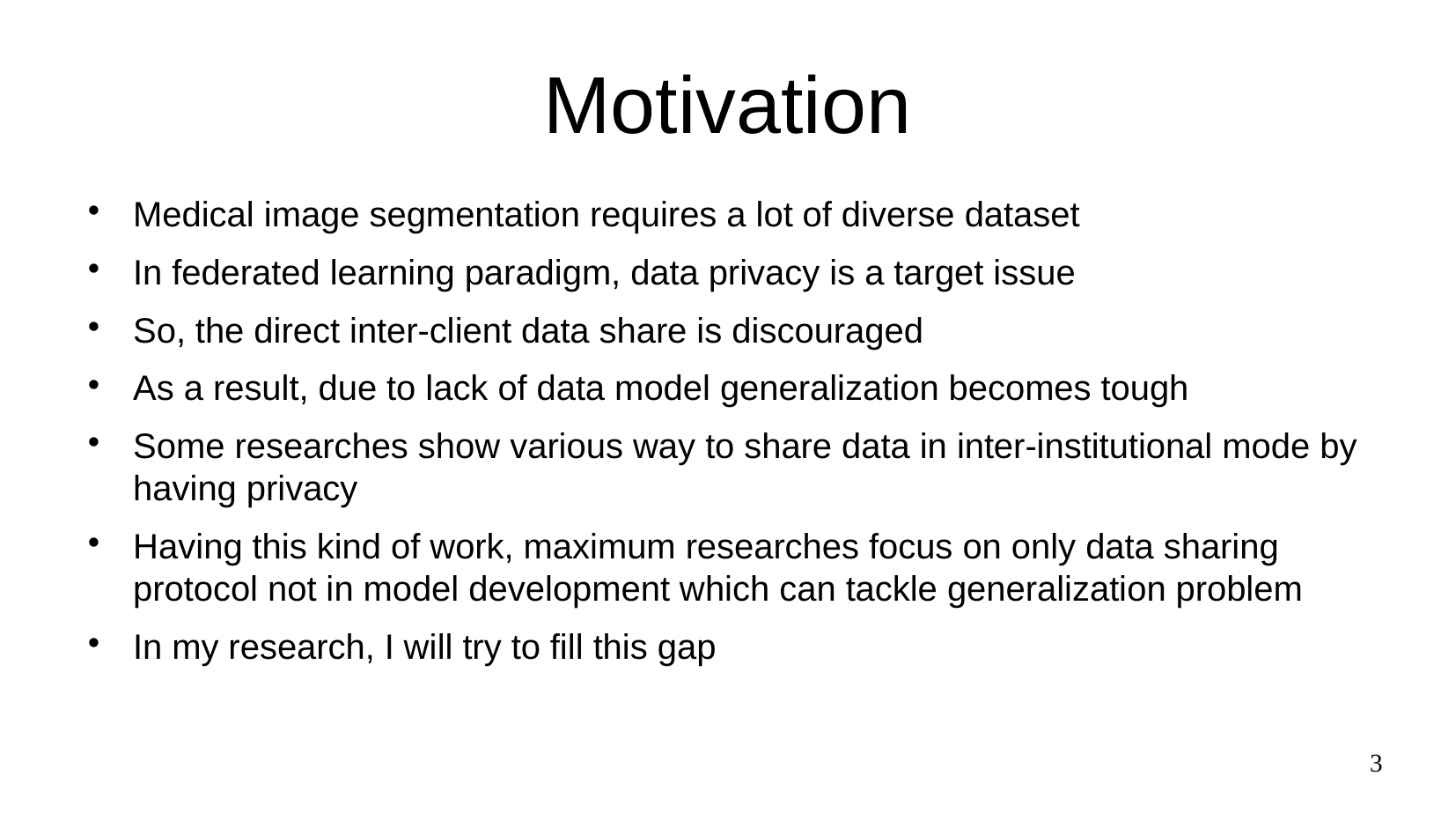

# Motivation
Medical image segmentation requires a lot of diverse dataset
In federated learning paradigm, data privacy is a target issue
So, the direct inter-client data share is discouraged
As a result, due to lack of data model generalization becomes tough
Some researches show various way to share data in inter-institutional mode by having privacy
Having this kind of work, maximum researches focus on only data sharing protocol not in model development which can tackle generalization problem
In my research, I will try to fill this gap
3